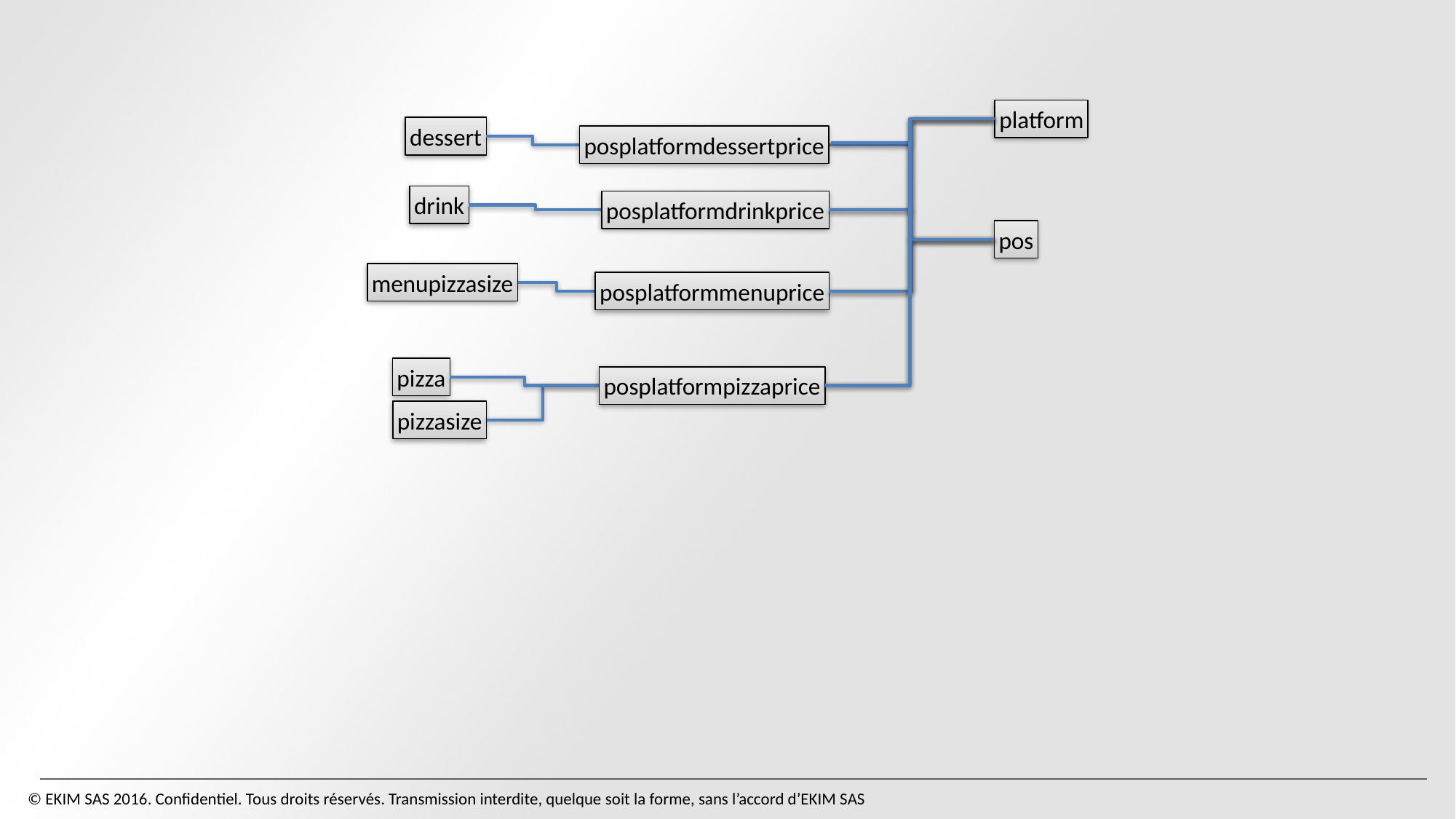

platform
dessert
posplatformdessertprice
drink
posplatformdrinkprice
pos
menupizzasize
posplatformmenuprice
pizza
posplatformpizzaprice
pizzasize